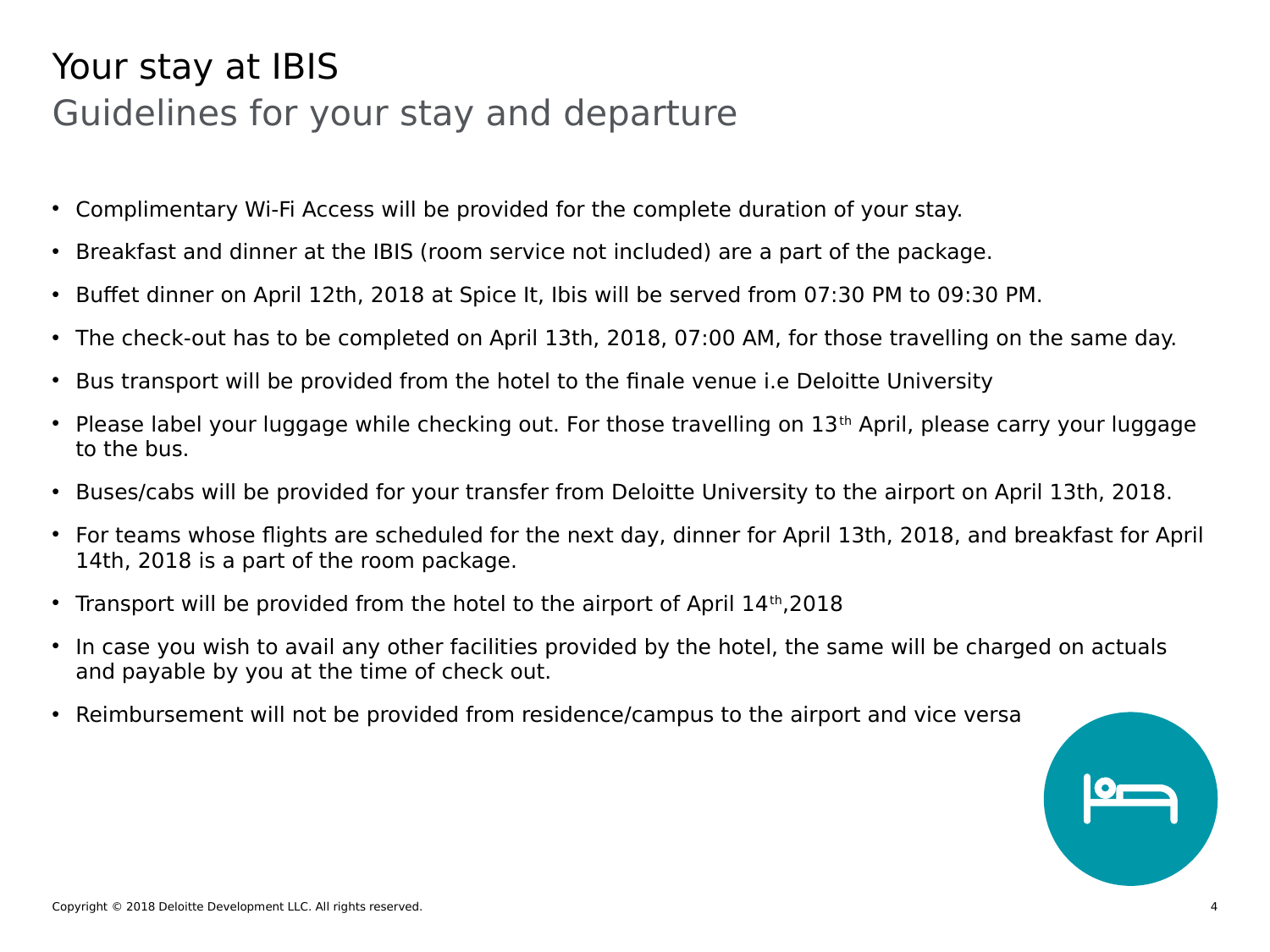

# Your stay at IBIS
Guidelines for your stay and departure
Complimentary Wi-Fi Access will be provided for the complete duration of your stay.
Breakfast and dinner at the IBIS (room service not included) are a part of the package.
Buffet dinner on April 12th, 2018 at Spice It, Ibis will be served from 07:30 PM to 09:30 PM.
The check-out has to be completed on April 13th, 2018, 07:00 AM, for those travelling on the same day.
Bus transport will be provided from the hotel to the finale venue i.e Deloitte University
Please label your luggage while checking out. For those travelling on 13th April, please carry your luggage to the bus.
Buses/cabs will be provided for your transfer from Deloitte University to the airport on April 13th, 2018.
For teams whose flights are scheduled for the next day, dinner for April 13th, 2018, and breakfast for April 14th, 2018 is a part of the room package.
Transport will be provided from the hotel to the airport of April 14th,2018
In case you wish to avail any other facilities provided by the hotel, the same will be charged on actuals and payable by you at the time of check out.
Reimbursement will not be provided from residence/campus to the airport and vice versa